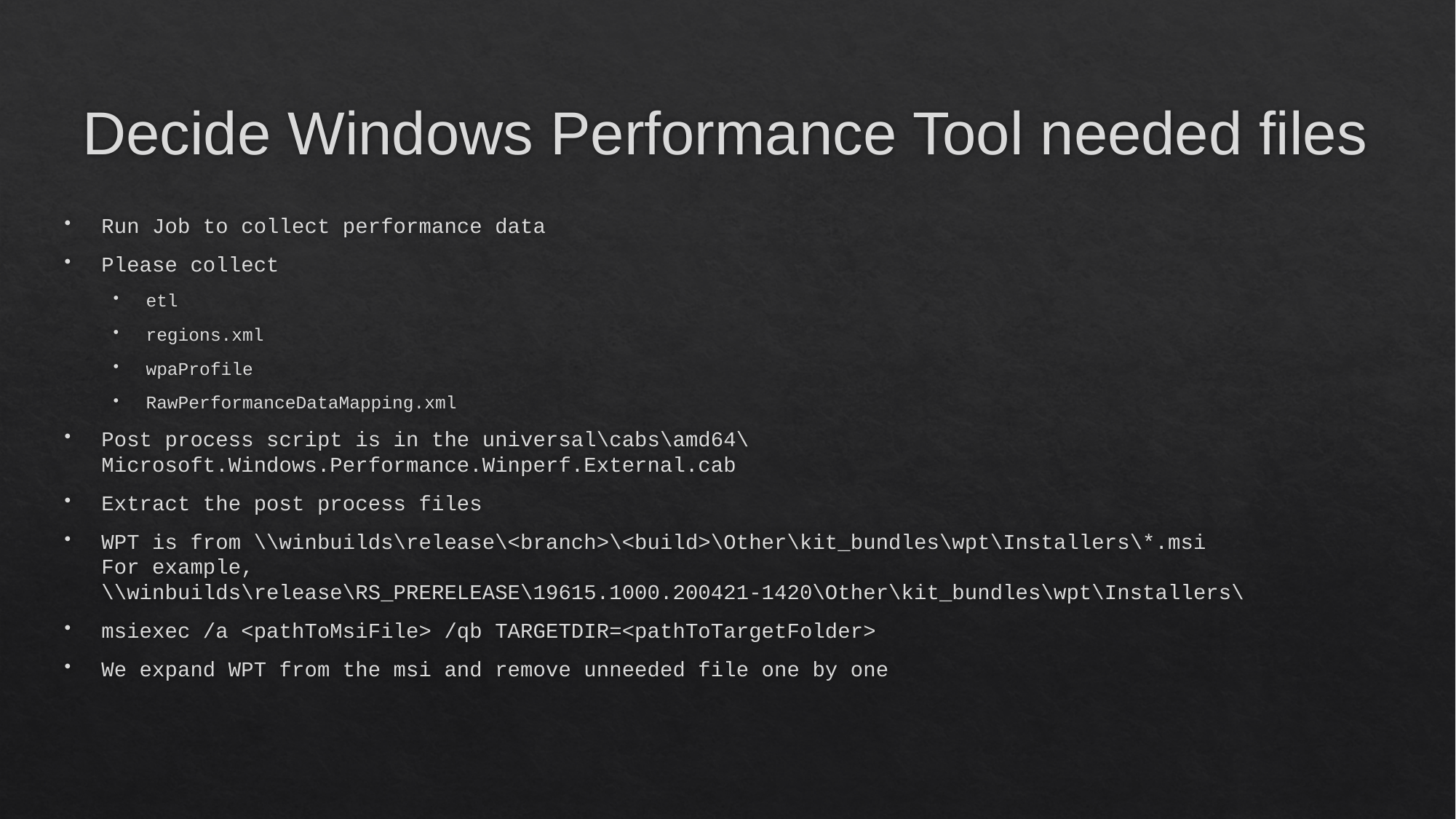

# Decide Windows Performance Tool needed files
Run Job to collect performance data
Please collect
etl
regions.xml
wpaProfile
RawPerformanceDataMapping.xml
Post process script is in the universal\cabs\amd64\Microsoft.Windows.Performance.Winperf.External.cab
Extract the post process files
WPT is from \\winbuilds\release\<branch>\<build>\Other\kit_bundles\wpt\Installers\*.msi
For example,
\\winbuilds\release\RS_PRERELEASE\19615.1000.200421-1420\Other\kit_bundles\wpt\Installers\
msiexec /a <pathToMsiFile> /qb TARGETDIR=<pathToTargetFolder>
We expand WPT from the msi and remove unneeded file one by one